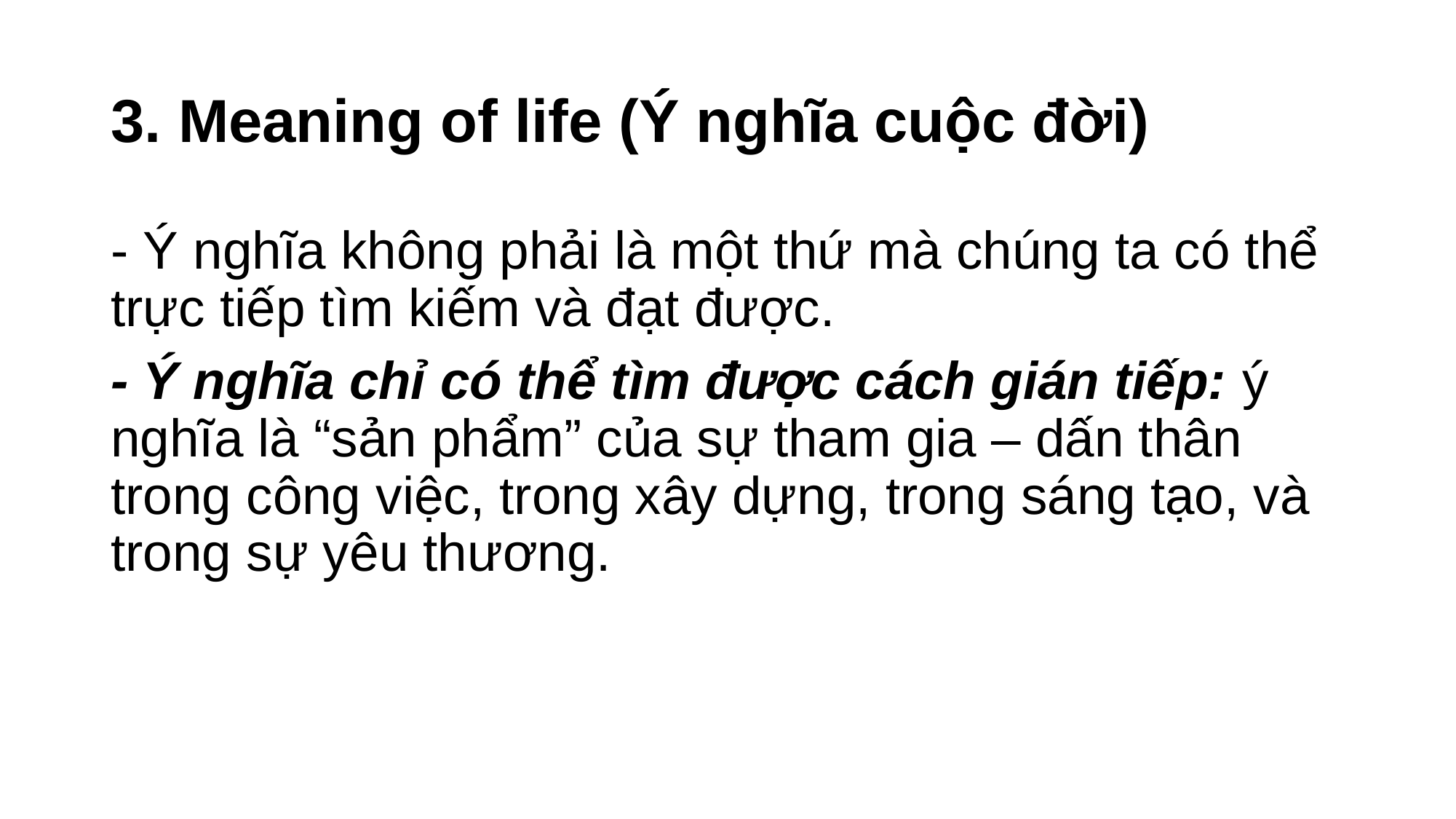

# 3. Meaning of life (Ý nghĩa cuộc đời)
- Ý nghĩa không phải là một thứ mà chúng ta có thể trực tiếp tìm kiếm và đạt được.
- Ý nghĩa chỉ có thể tìm được cách gián tiếp: ý nghĩa là “sản phẩm” của sự tham gia – dấn thân trong công việc, trong xây dựng, trong sáng tạo, và trong sự yêu thương.